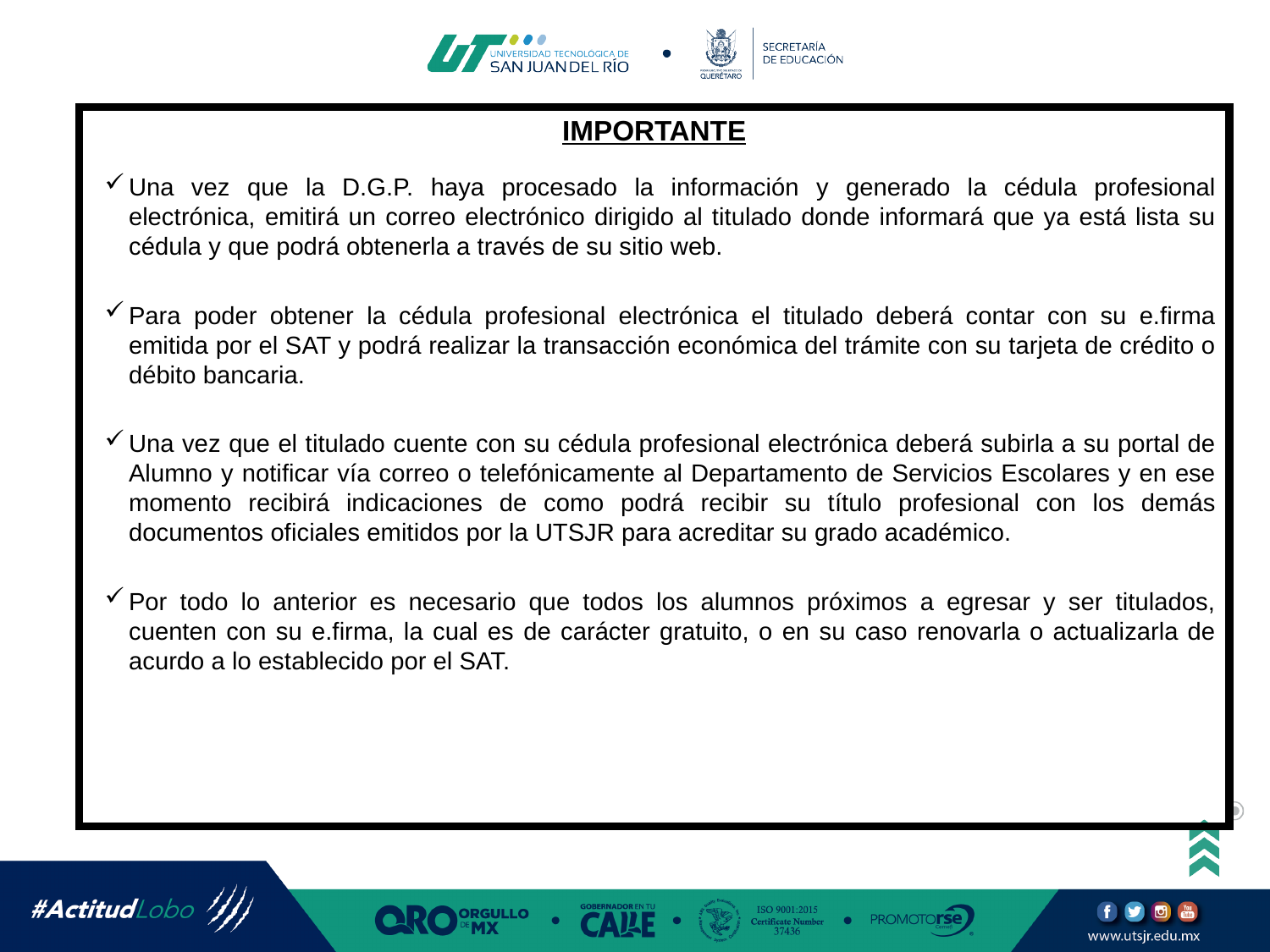

IMPORTANTE

Una vez que la D.G.P. haya procesado la información y generado la cédula profesional electrónica, emitirá un correo electrónico dirigido al titulado donde informará que ya está lista su cédula y que podrá obtenerla a través de su sitio web.

Para poder obtener la cédula profesional electrónica el titulado deberá contar con su e.firma emitida por el SAT y podrá realizar la transacción económica del trámite con su tarjeta de crédito o débito bancaria.

Una vez que el titulado cuente con su cédula profesional electrónica deberá subirla a su portal de Alumno y notificar vía correo o telefónicamente al Departamento de Servicios Escolares y en ese momento recibirá indicaciones de como podrá recibir su título profesional con los demás documentos oficiales emitidos por la UTSJR para acreditar su grado académico.

Por todo lo anterior es necesario que todos los alumnos próximos a egresar y ser titulados, cuenten con su e.firma, la cual es de carácter gratuito, o en su caso renovarla o actualizarla de acurdo a lo establecido por el SAT.